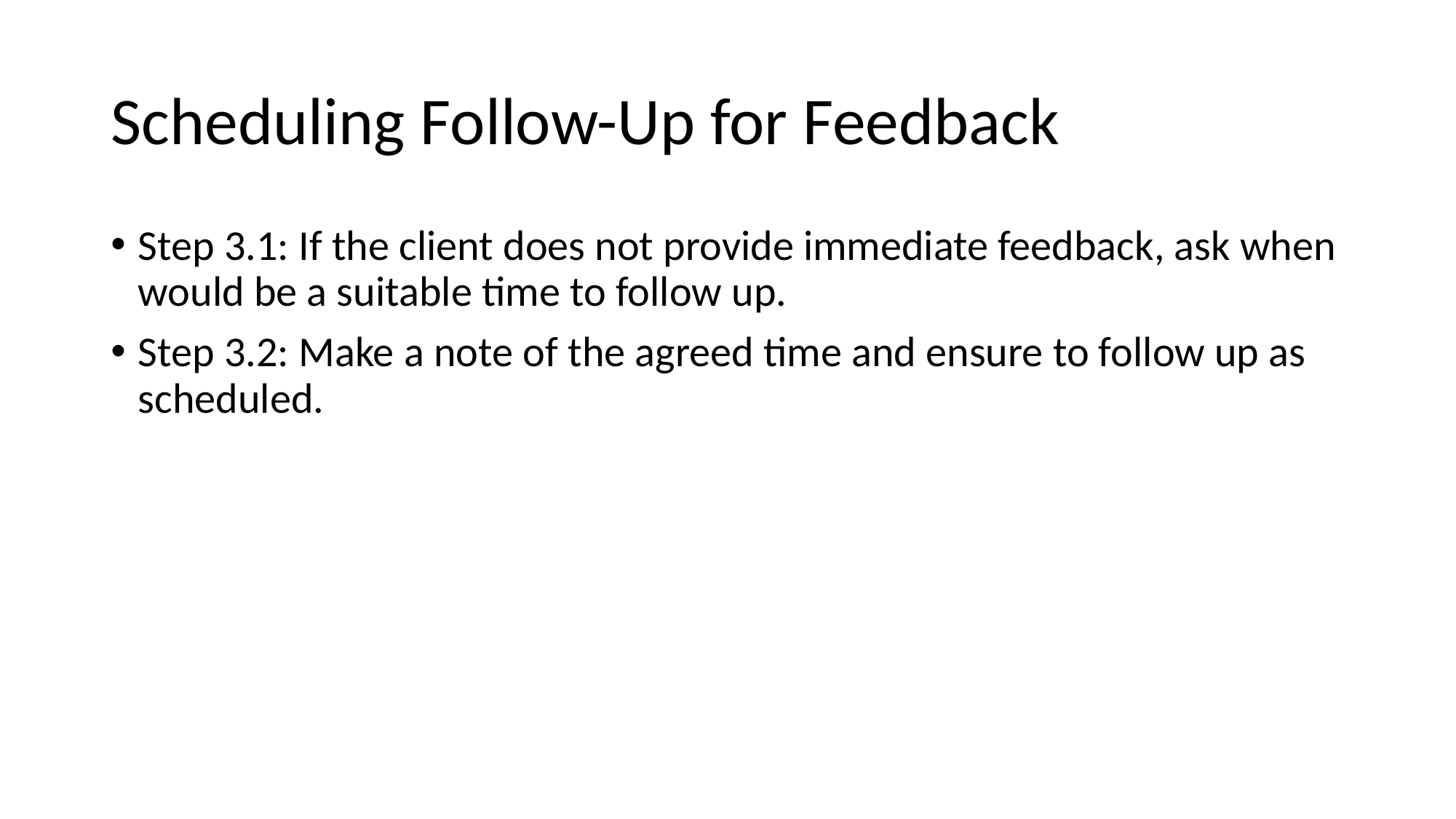

# Scheduling Follow-Up for Feedback
Step 3.1: If the client does not provide immediate feedback, ask when would be a suitable time to follow up.
Step 3.2: Make a note of the agreed time and ensure to follow up as scheduled.